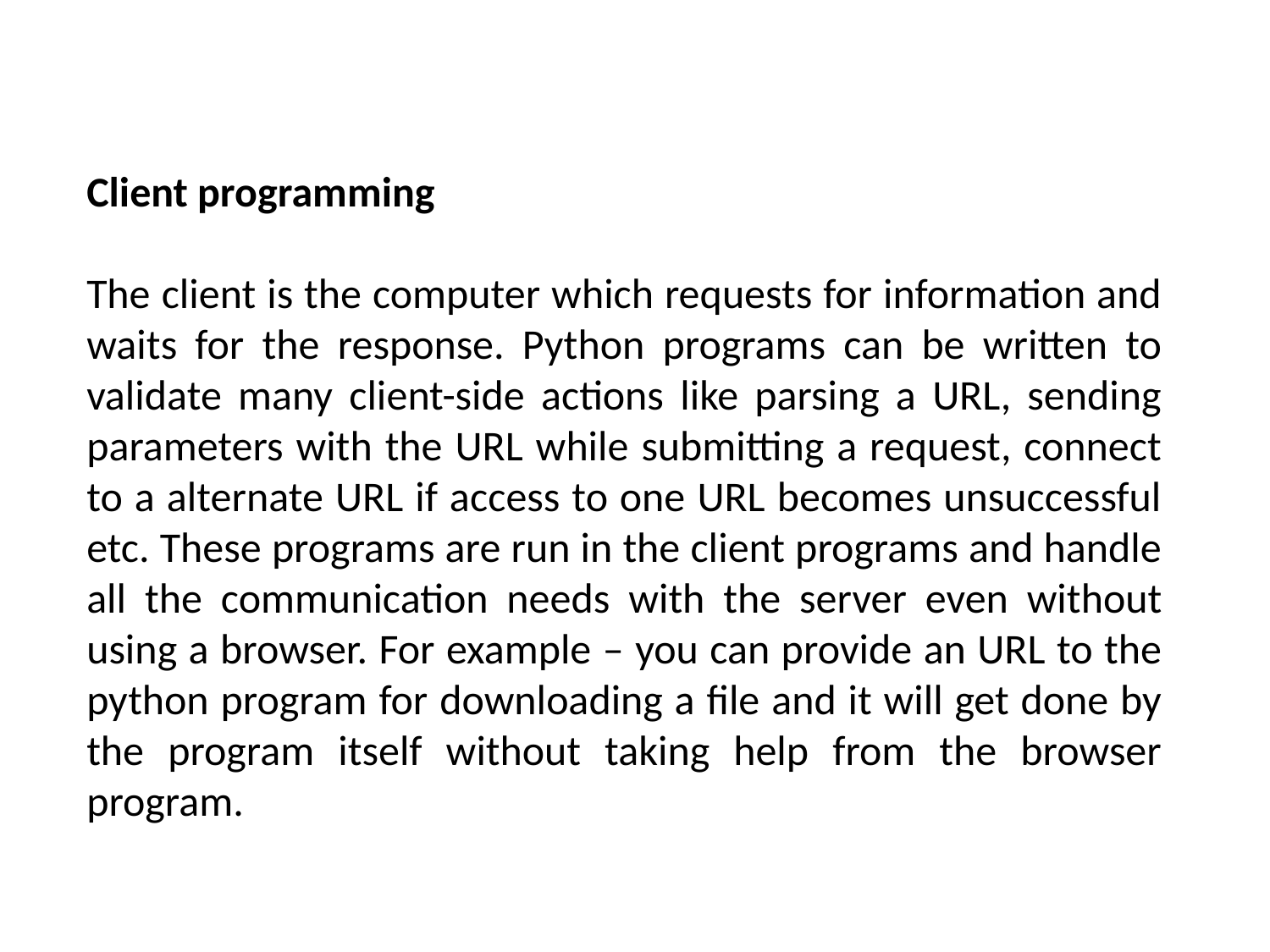

Client programming

The client is the computer which requests for information and waits for the response. Python programs can be written to validate many client-side actions like parsing a URL, sending parameters with the URL while submitting a request, connect to a alternate URL if access to one URL becomes unsuccessful etc. These programs are run in the client programs and handle all the communication needs with the server even without using a browser. For example – you can provide an URL to the python program for downloading a file and it will get done by the program itself without taking help from the browser program.